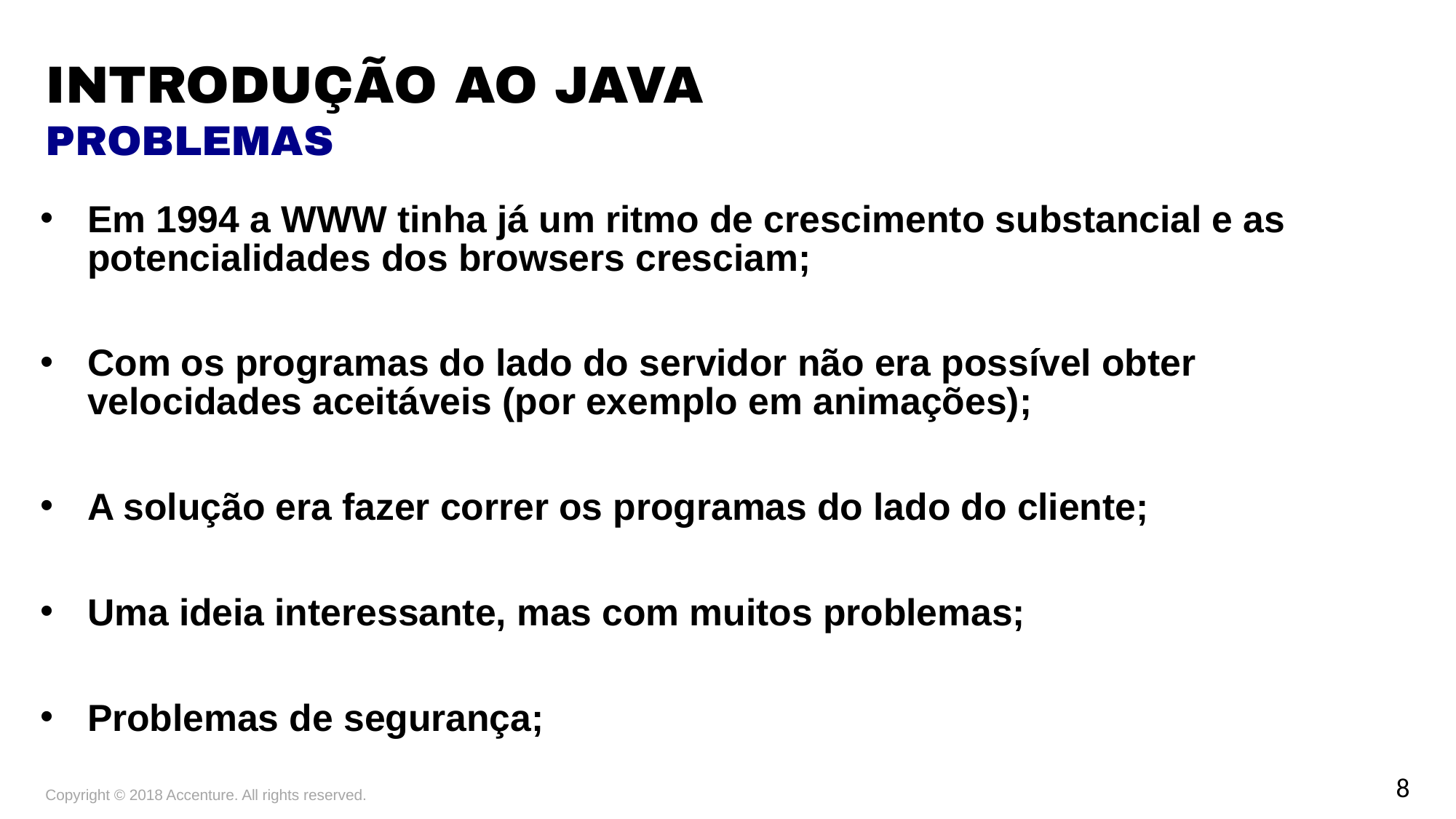

# Introdução ao java Problemas
Em 1994 a WWW tinha já um ritmo de crescimento substancial e as potencialidades dos browsers cresciam;

Com os programas do lado do servidor não era possível obter velocidades aceitáveis (por exemplo em animações);

A solução era fazer correr os programas do lado do cliente;

Uma ideia interessante, mas com muitos problemas;

Problemas de segurança;

Copyright © 2018 Accenture. All rights reserved.
8